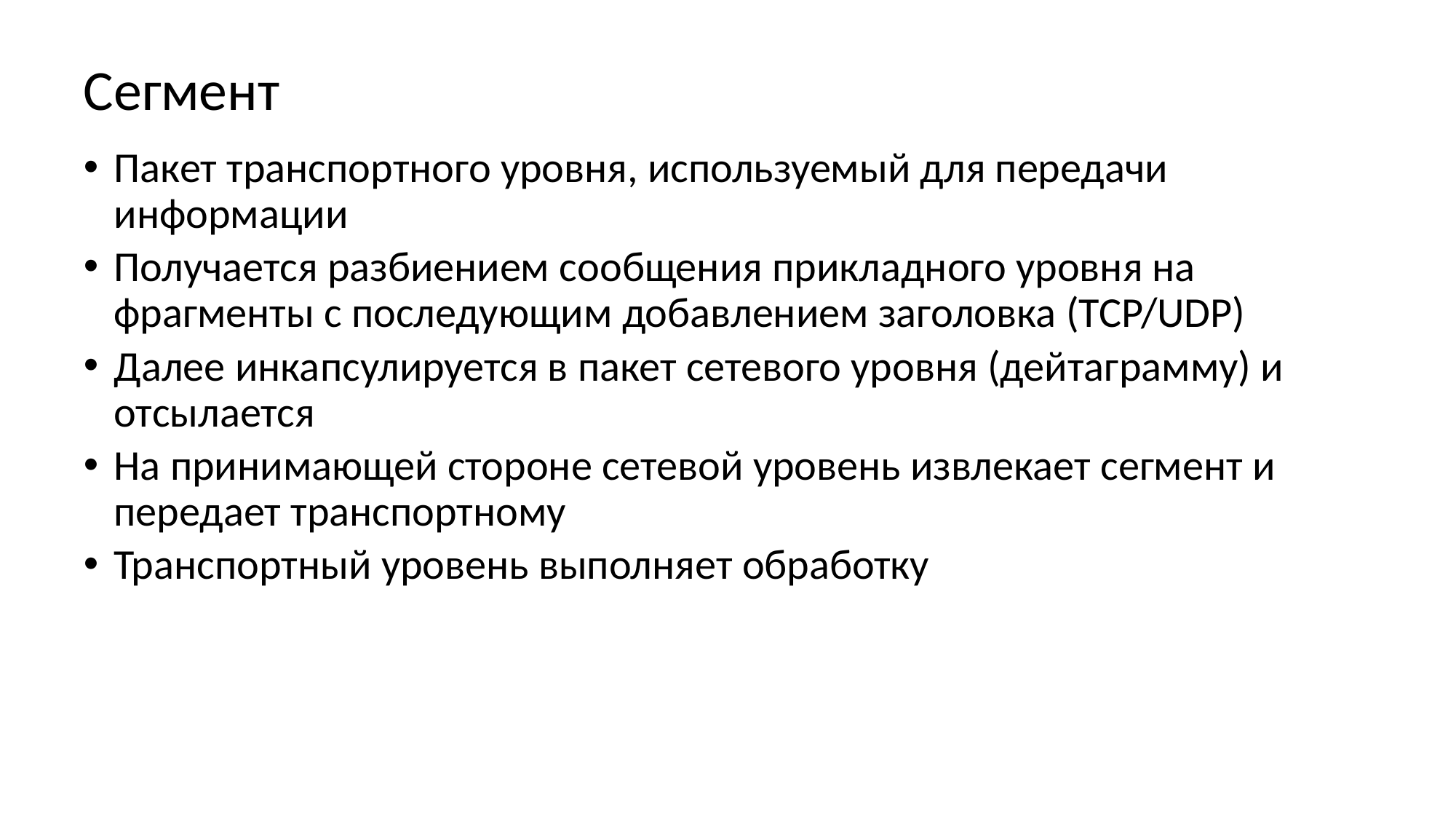

# Сегмент
Пакет транспортного уровня, используемый для передачи информации
Получается разбиением сообщения прикладного уровня на фрагменты с последующим добавлением заголовка (TCP/UDP)
Далее инкапсулируется в пакет сетевого уровня (дейтаграмму) и отсылается
На принимающей стороне сетевой уровень извлекает сегмент и передает транспортному
Транспортный уровень выполняет обработку